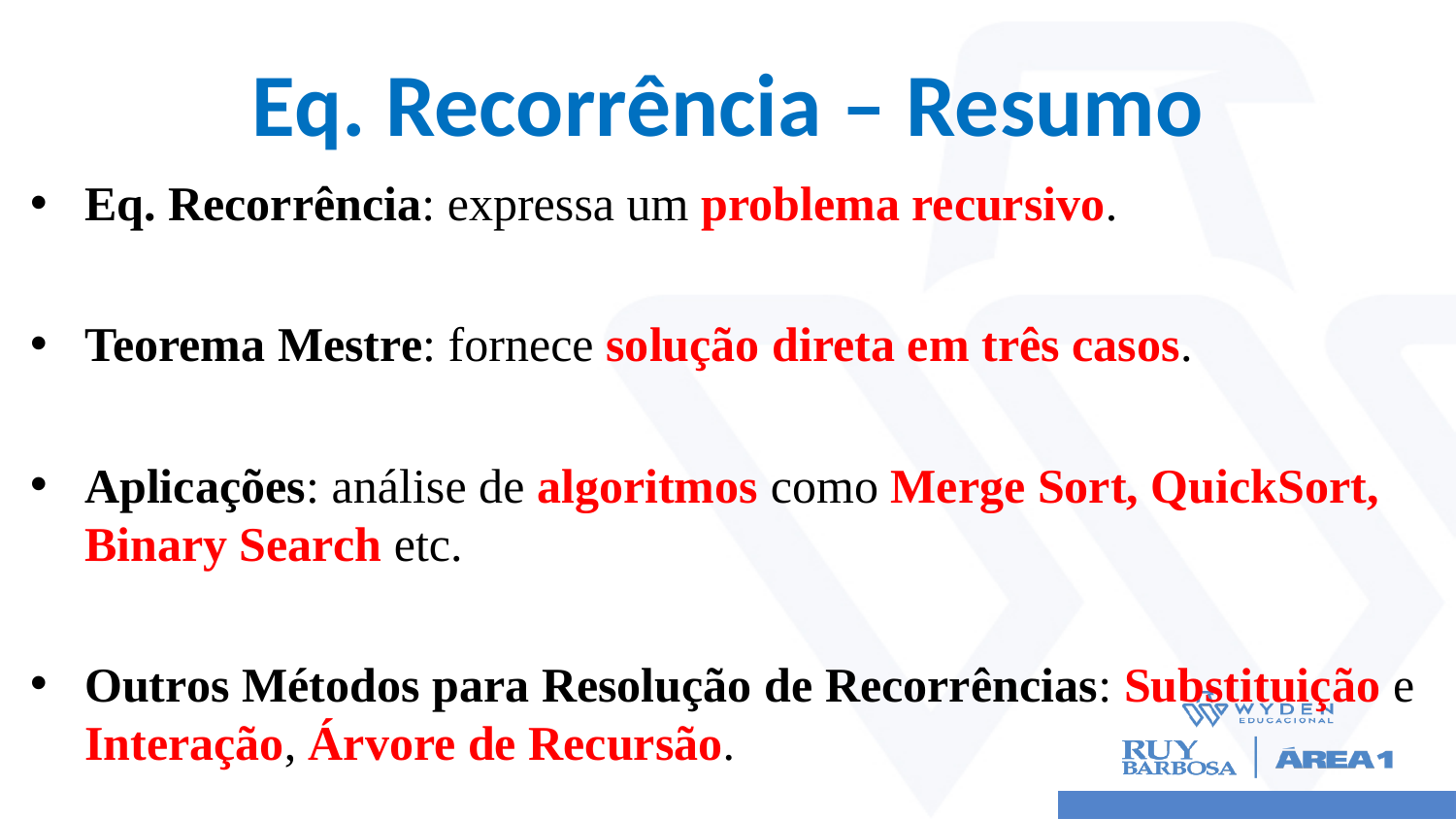

# Eq. Recorrência – Resumo
Eq. Recorrência: expressa um problema recursivo.

Teorema Mestre: fornece solução direta em três casos.

Aplicações: análise de algoritmos como Merge Sort, QuickSort, Binary Search etc.

Outros Métodos para Resolução de Recorrências: Substituição e  Interação, Árvore de Recursão.